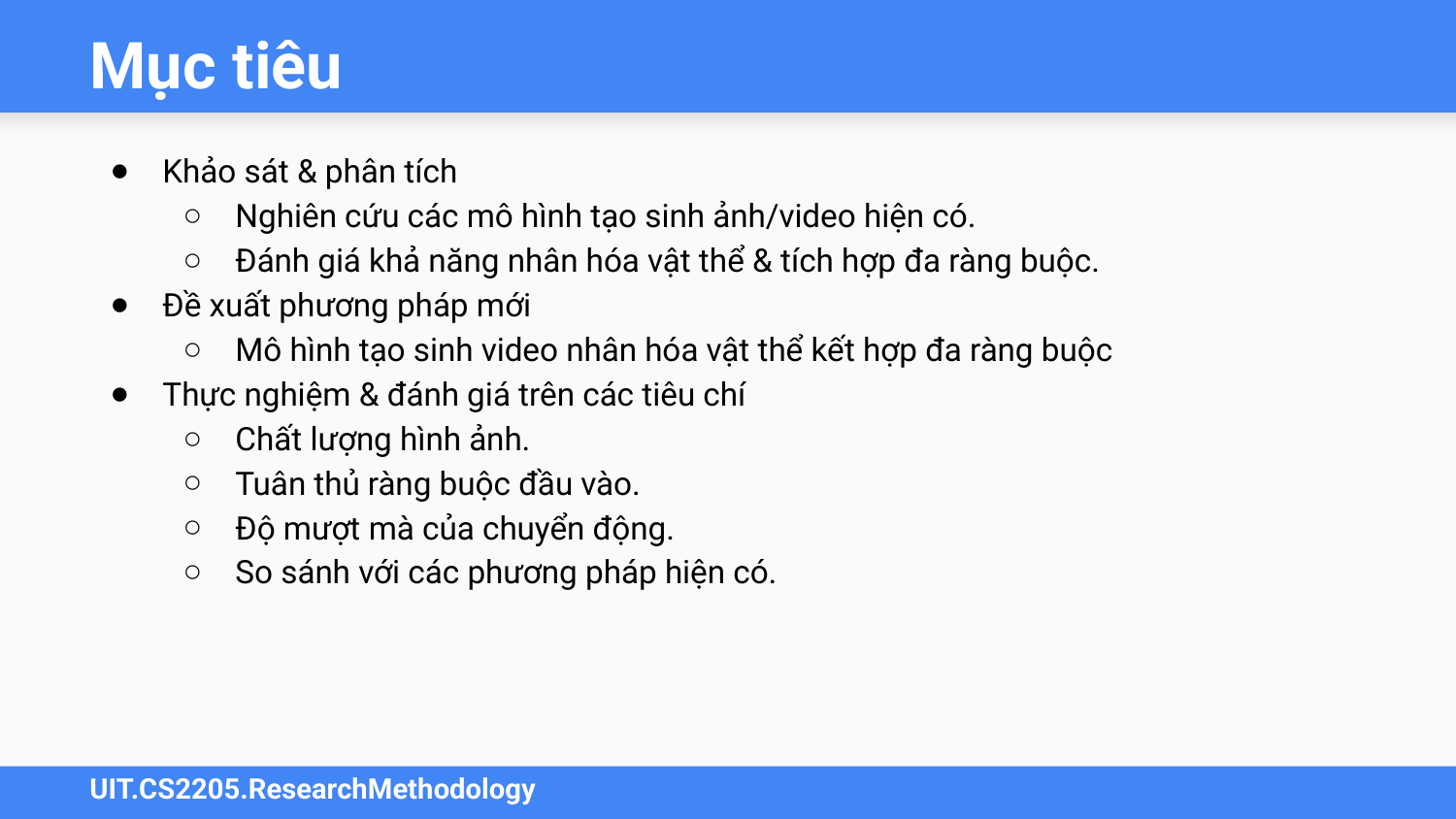

# Mục tiêu
Khảo sát & phân tích
Nghiên cứu các mô hình tạo sinh ảnh/video hiện có.
Đánh giá khả năng nhân hóa vật thể & tích hợp đa ràng buộc.
Đề xuất phương pháp mới
Mô hình tạo sinh video nhân hóa vật thể kết hợp đa ràng buộc
Thực nghiệm & đánh giá trên các tiêu chí
Chất lượng hình ảnh.
Tuân thủ ràng buộc đầu vào.
Độ mượt mà của chuyển động.
So sánh với các phương pháp hiện có.